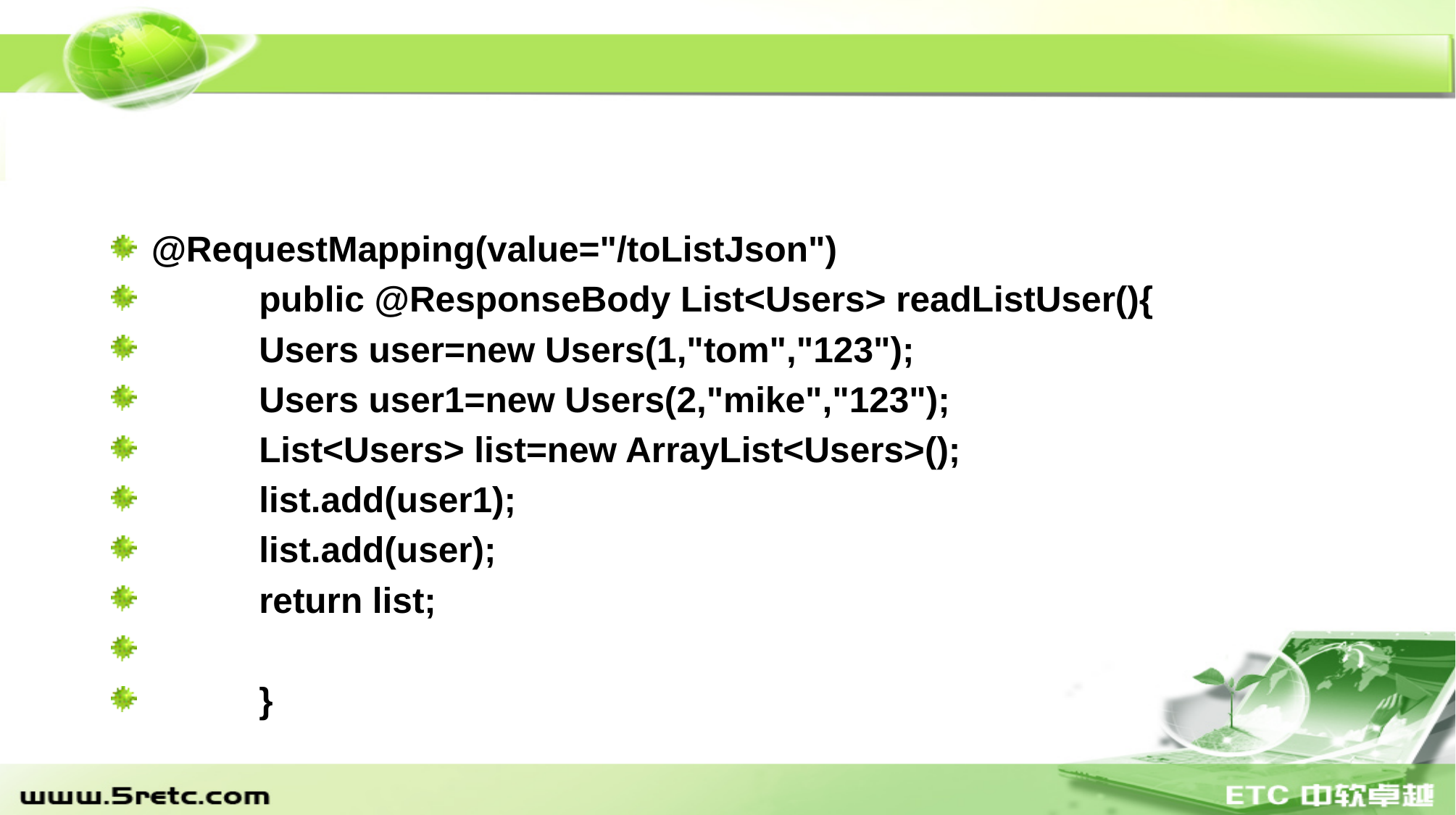

#
@RequestMapping(value="/toListJson")
	public @ResponseBody List<Users> readListUser(){
		Users user=new Users(1,"tom","123");
		Users user1=new Users(2,"mike","123");
		List<Users> list=new ArrayList<Users>();
		list.add(user1);
		list.add(user);
		return list;

	}